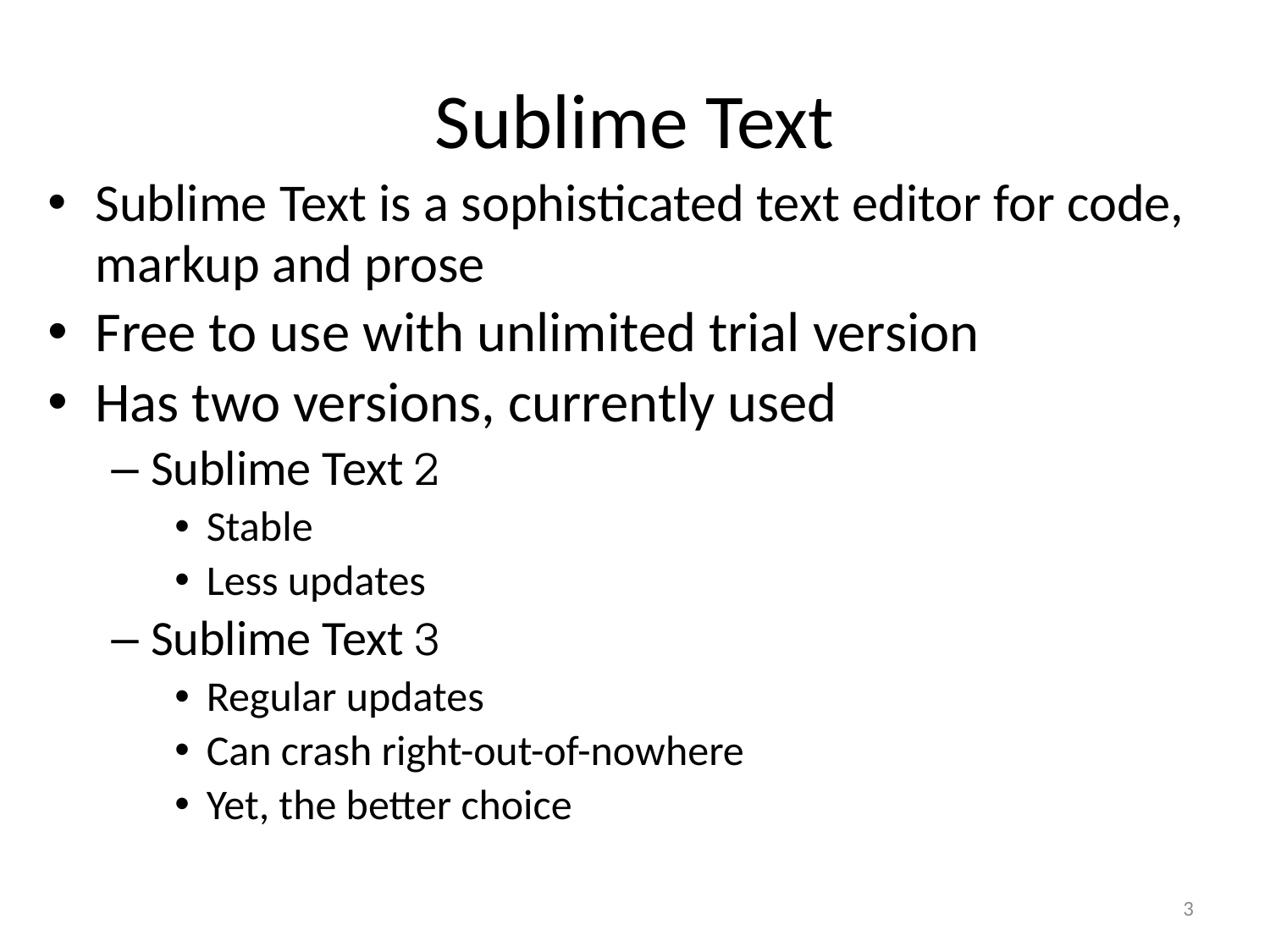

# Sublime Text
Sublime Text is a sophisticated text editor for code, markup and prose
Free to use with unlimited trial version
Has two versions, currently used
Sublime Text 2
Stable
Less updates
Sublime Text 3
Regular updates
Can crash right-out-of-nowhere
Yet, the better choice
3